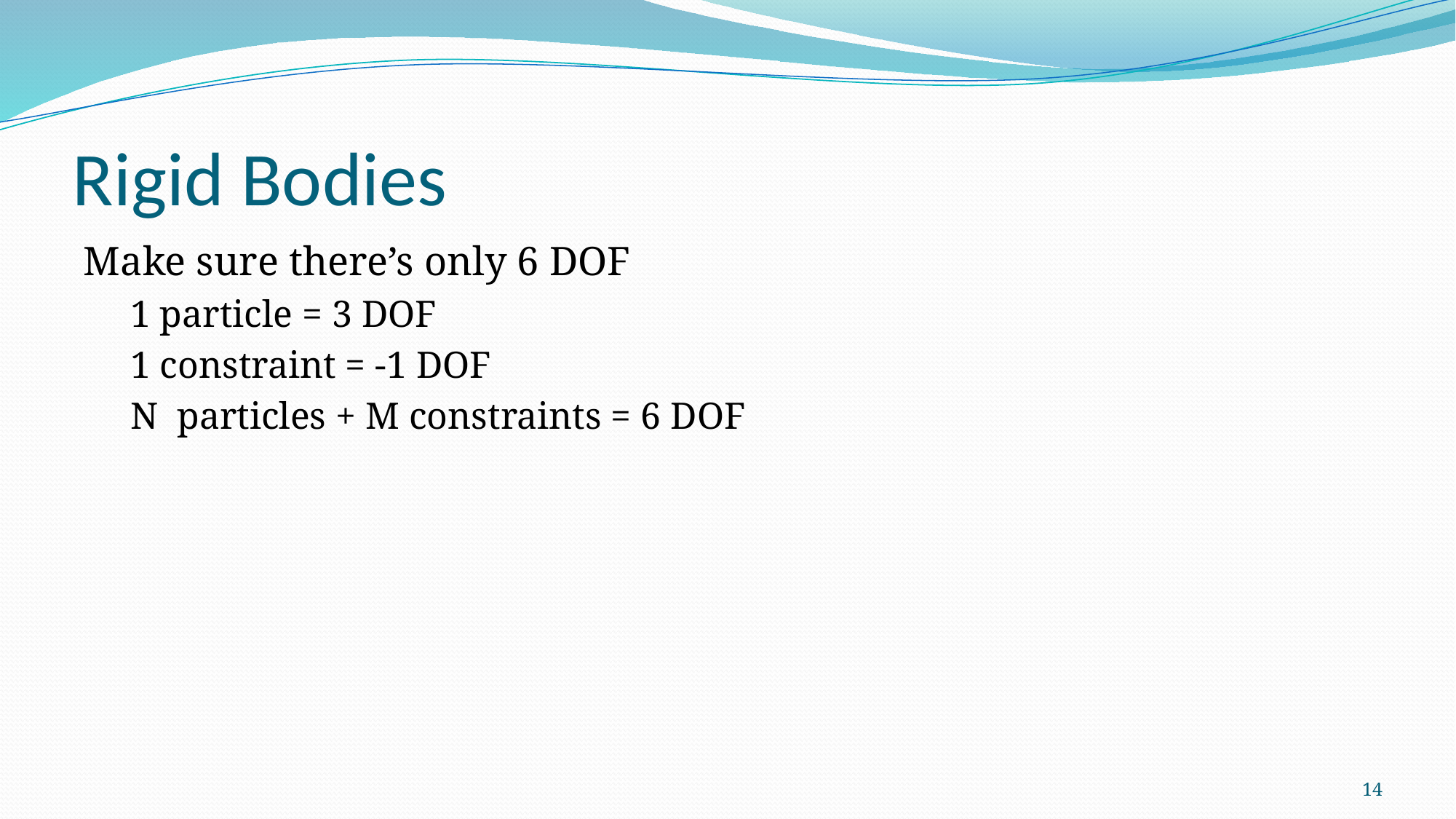

# Rigid Bodies
Make sure there’s only 6 DOF
1 particle = 3 DOF
1 constraint = -1 DOF
N  particles + M constraints = 6 DOF
14